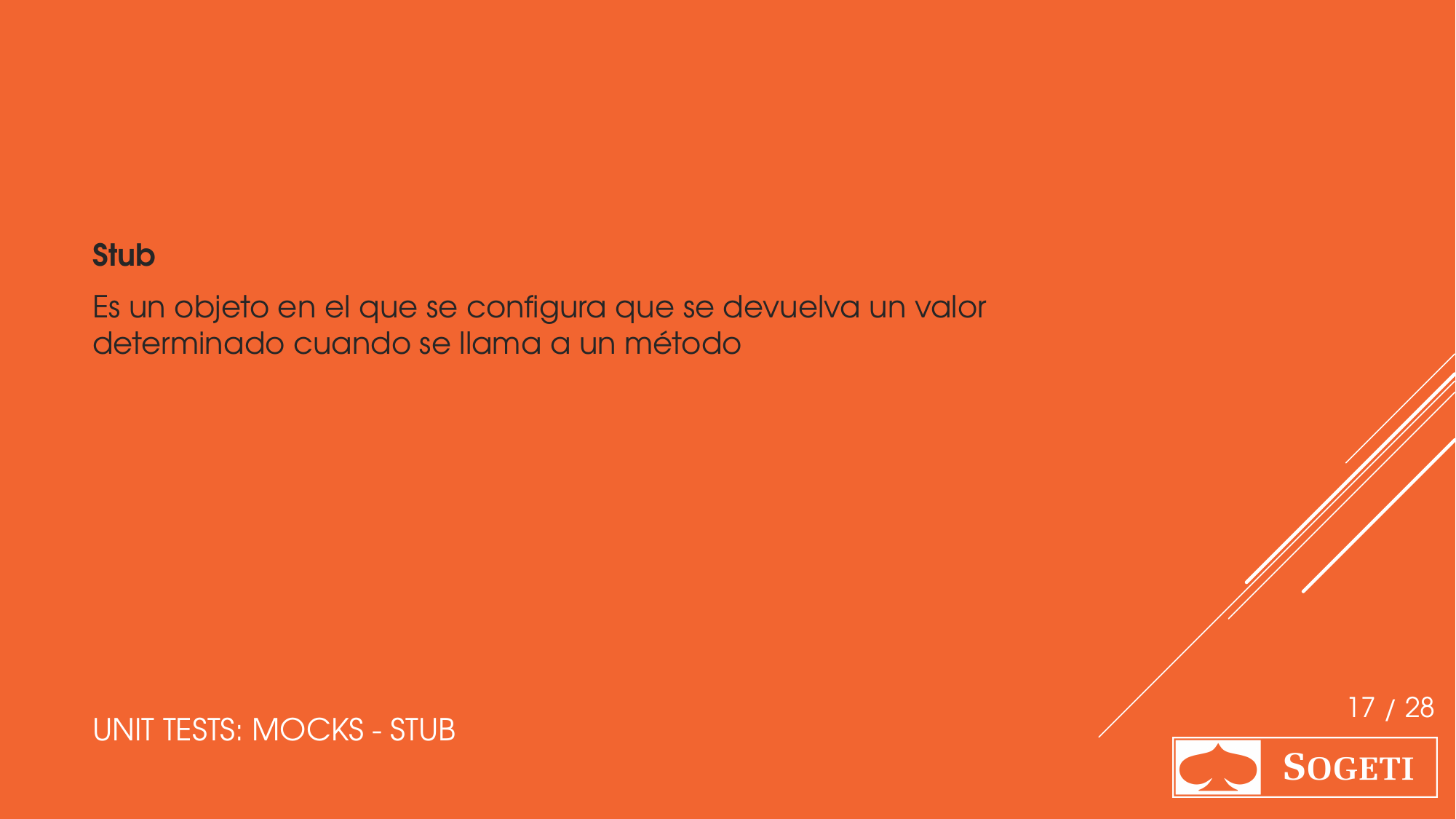

Stub
Es un objeto en el que se configura que se devuelva un valor determinado cuando se llama a un método
# Unit tests: Mocks - Stub